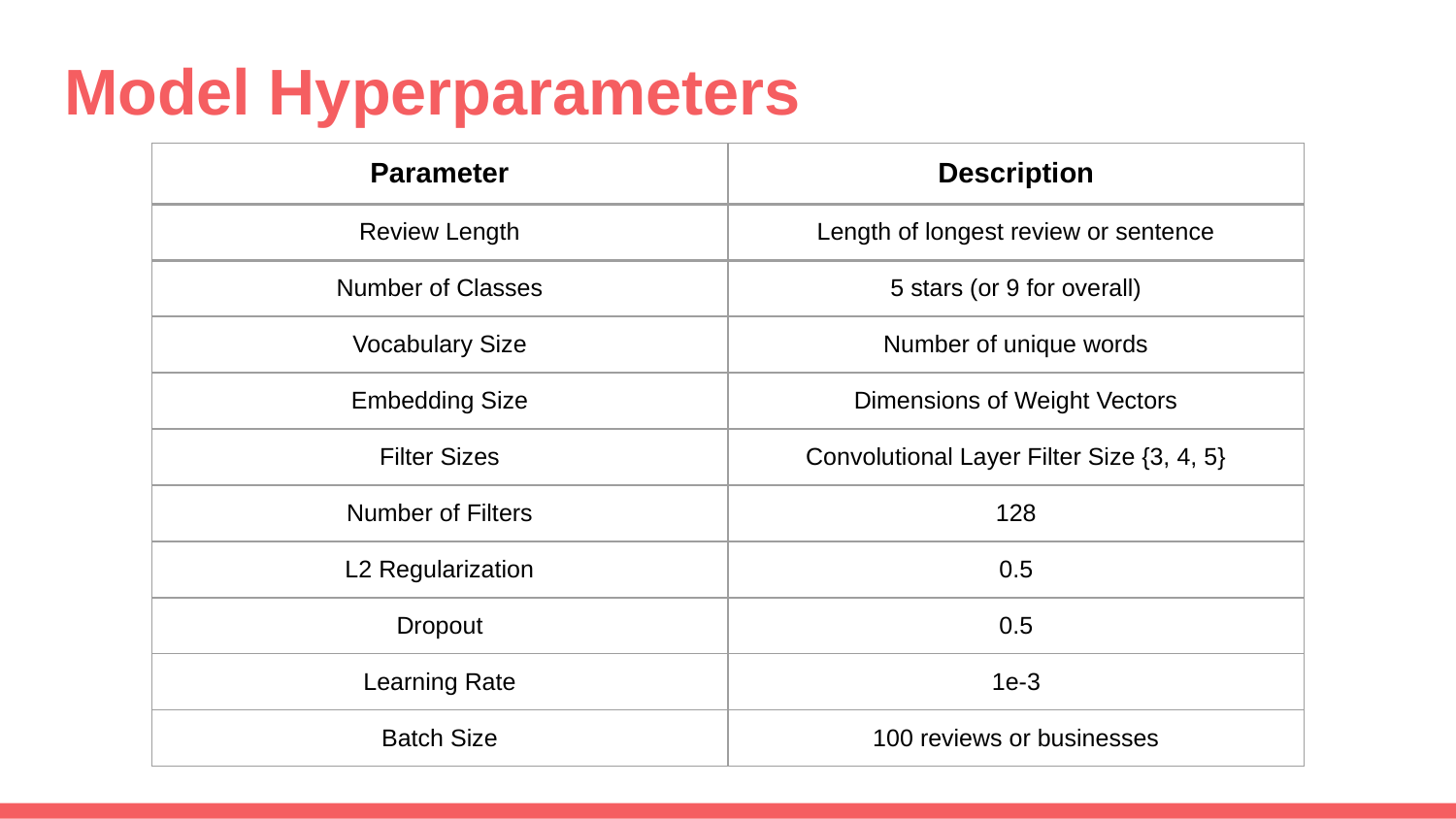

# Model Hyperparameters
| Parameter | Description |
| --- | --- |
| Review Length | Length of longest review or sentence |
| Number of Classes | 5 stars (or 9 for overall) |
| Vocabulary Size | Number of unique words |
| Embedding Size | Dimensions of Weight Vectors |
| Filter Sizes | Convolutional Layer Filter Size {3, 4, 5} |
| Number of Filters | 128 |
| L2 Regularization | 0.5 |
| Dropout | 0.5 |
| Learning Rate | 1e-3 |
| Batch Size | 100 reviews or businesses |